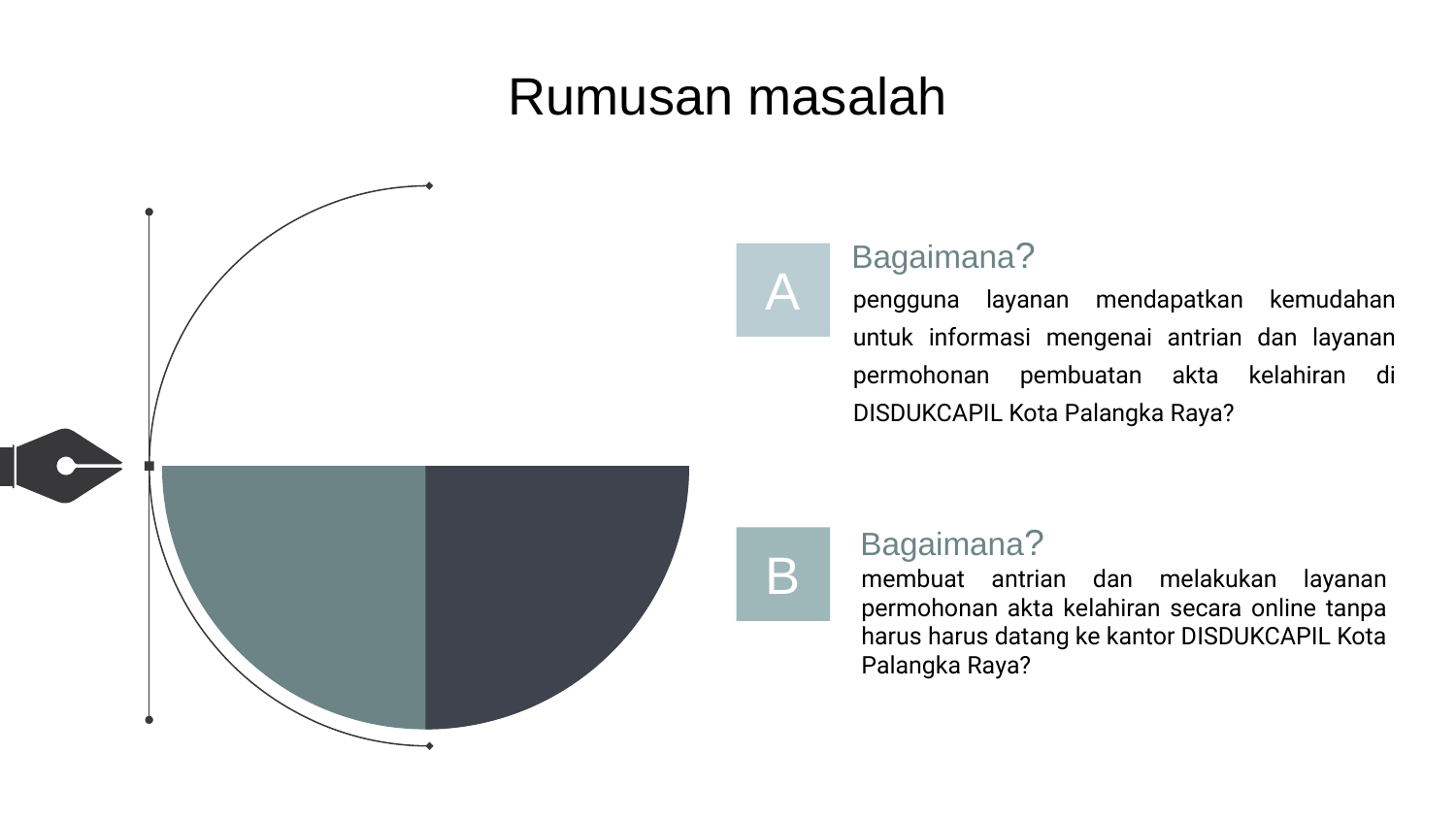

# Rumusan masalah

Bagaimana?
A
pengguna layanan mendapatkan kemudahan untuk informasi mengenai antrian dan layanan permohonan pembuatan akta kelahiran di DISDUKCAPIL Kota Palangka Raya?
Bagaimana?
B
membuat antrian dan melakukan layanan permohonan akta kelahiran secara online tanpa harus harus datang ke kantor DISDUKCAPIL Kota Palangka Raya?